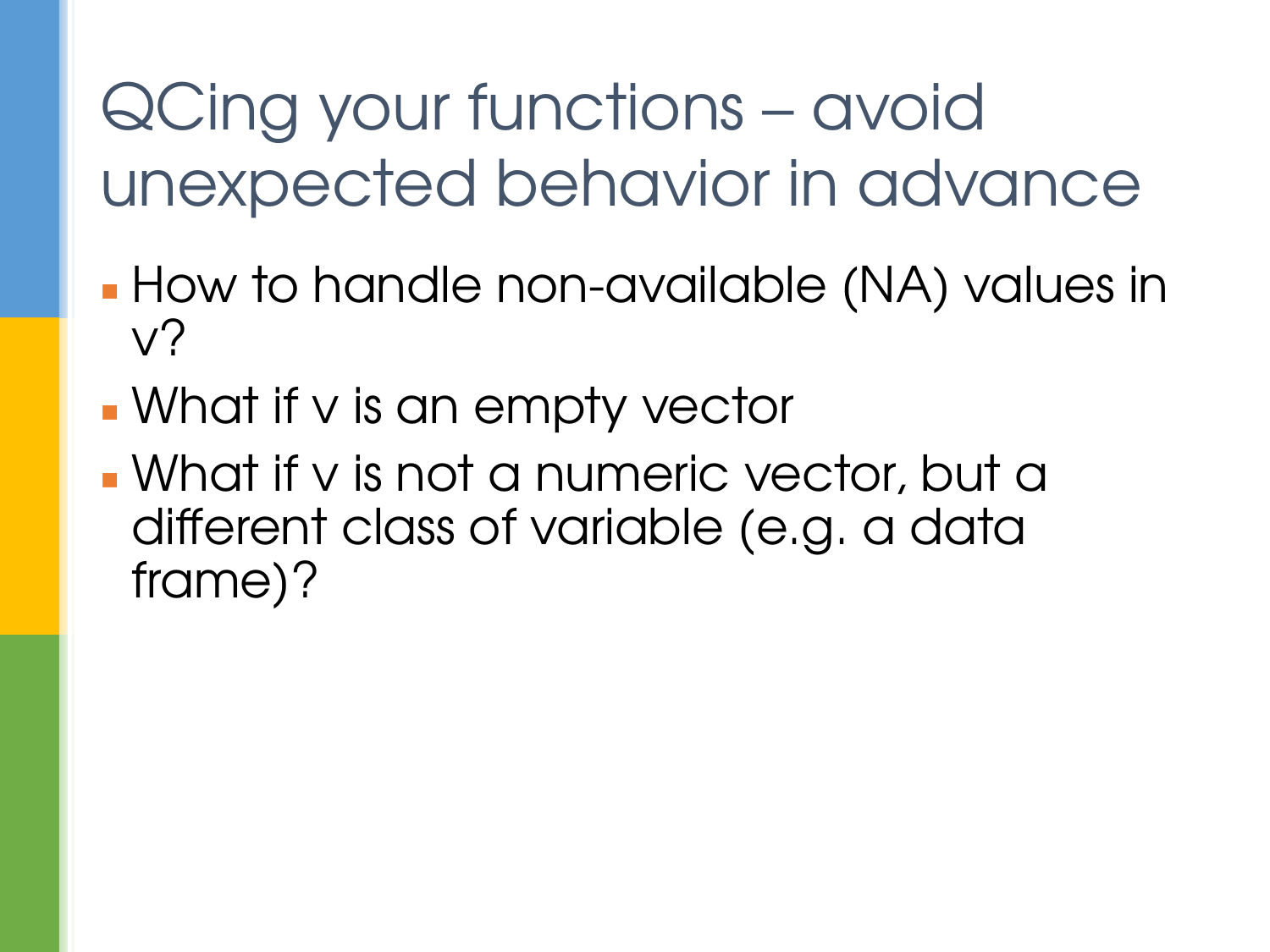

# QCing your functions – avoid unexpected behavior in advance
How to handle non-available (NA) values in v?
What if v is an empty vector
What if v is not a numeric vector, but a different class of variable (e.g. a data frame)?